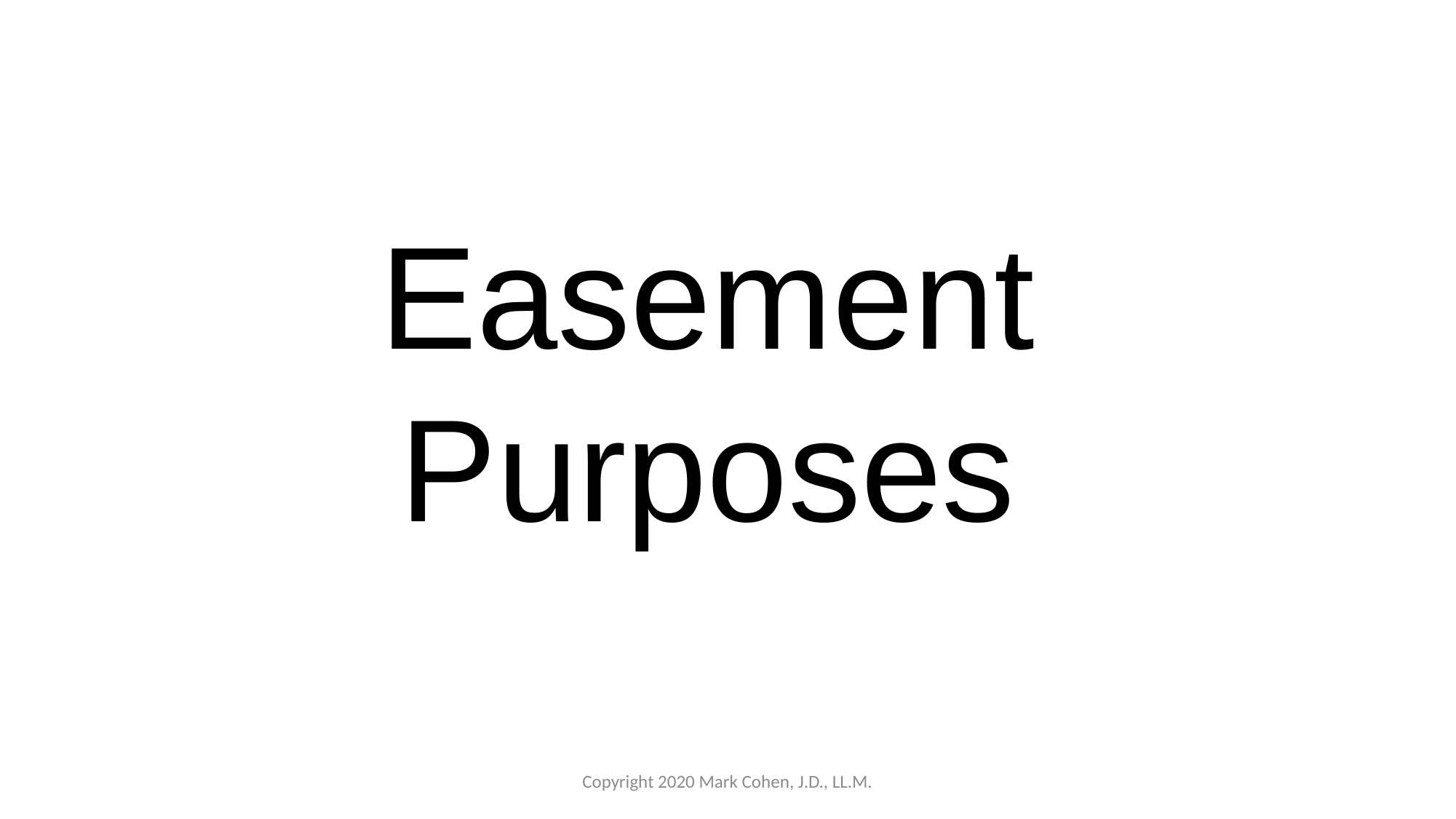

#
Easement
Purposes
Copyright 2020 Mark Cohen, J.D., LL.M.